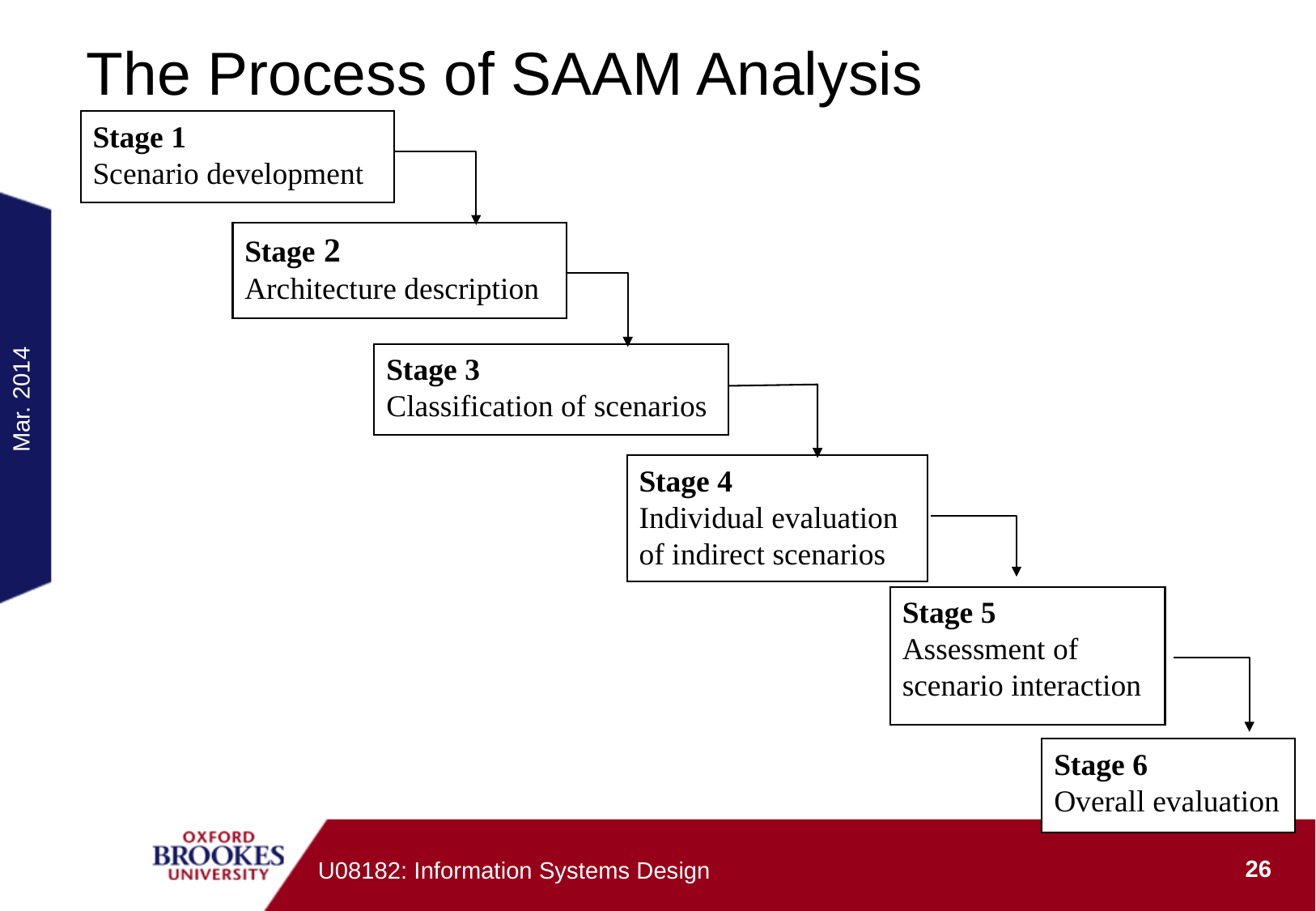

# The Process of SAAM Analysis
Stage 1
Scenario development

Stage 2
Architecture description

Stage 3
Classification of scenarios
Mar. 2014

Stage 4
Individual evaluation of indirect scenarios

Stage 5
Assessment of scenario interaction

Stage 6
Overall evaluation
26
U08182: Information Systems Design